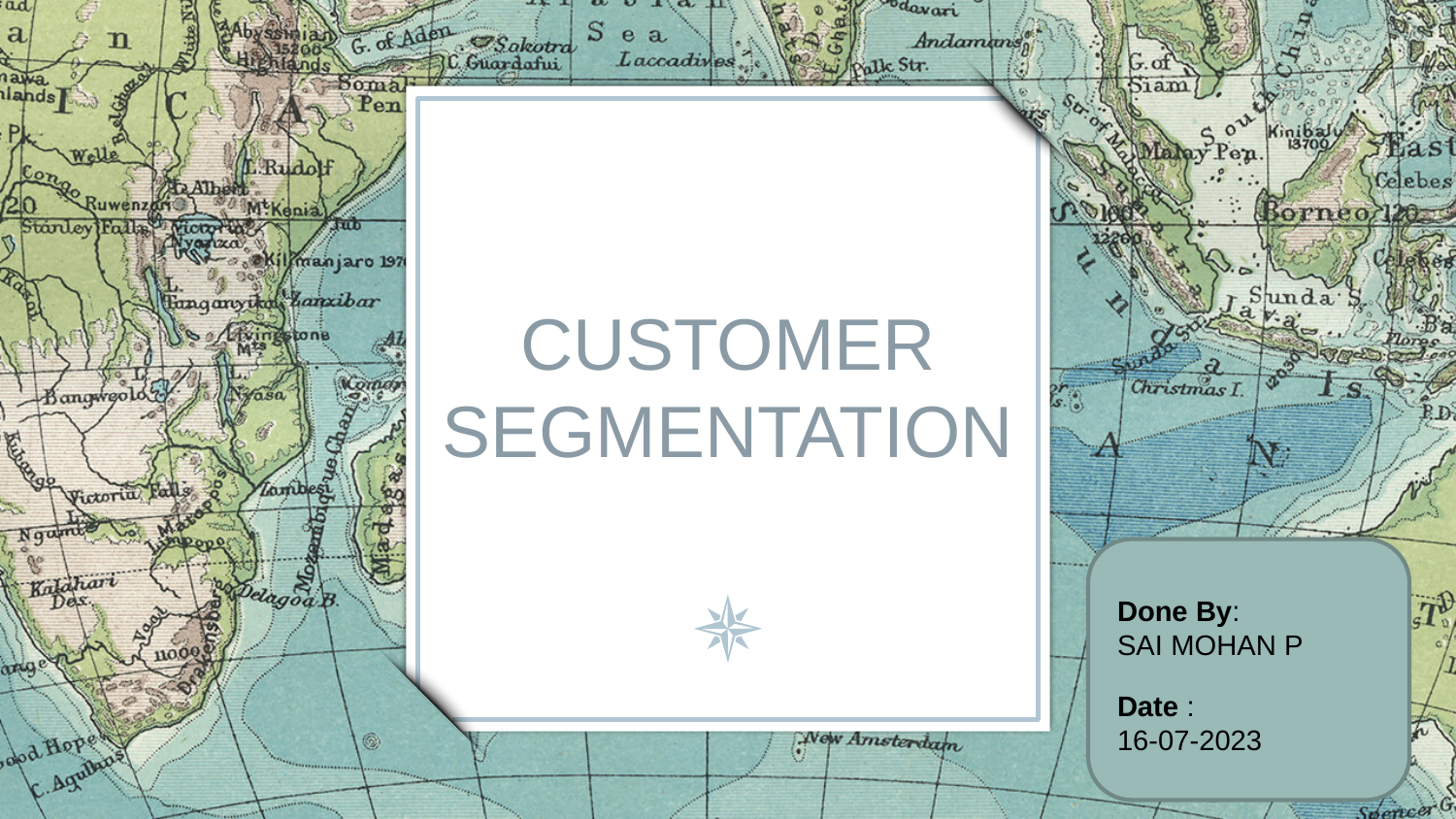

# CUSTOMER SEGMENTATION

Done By:
SAI MOHAN P
Date :
16-07-2023